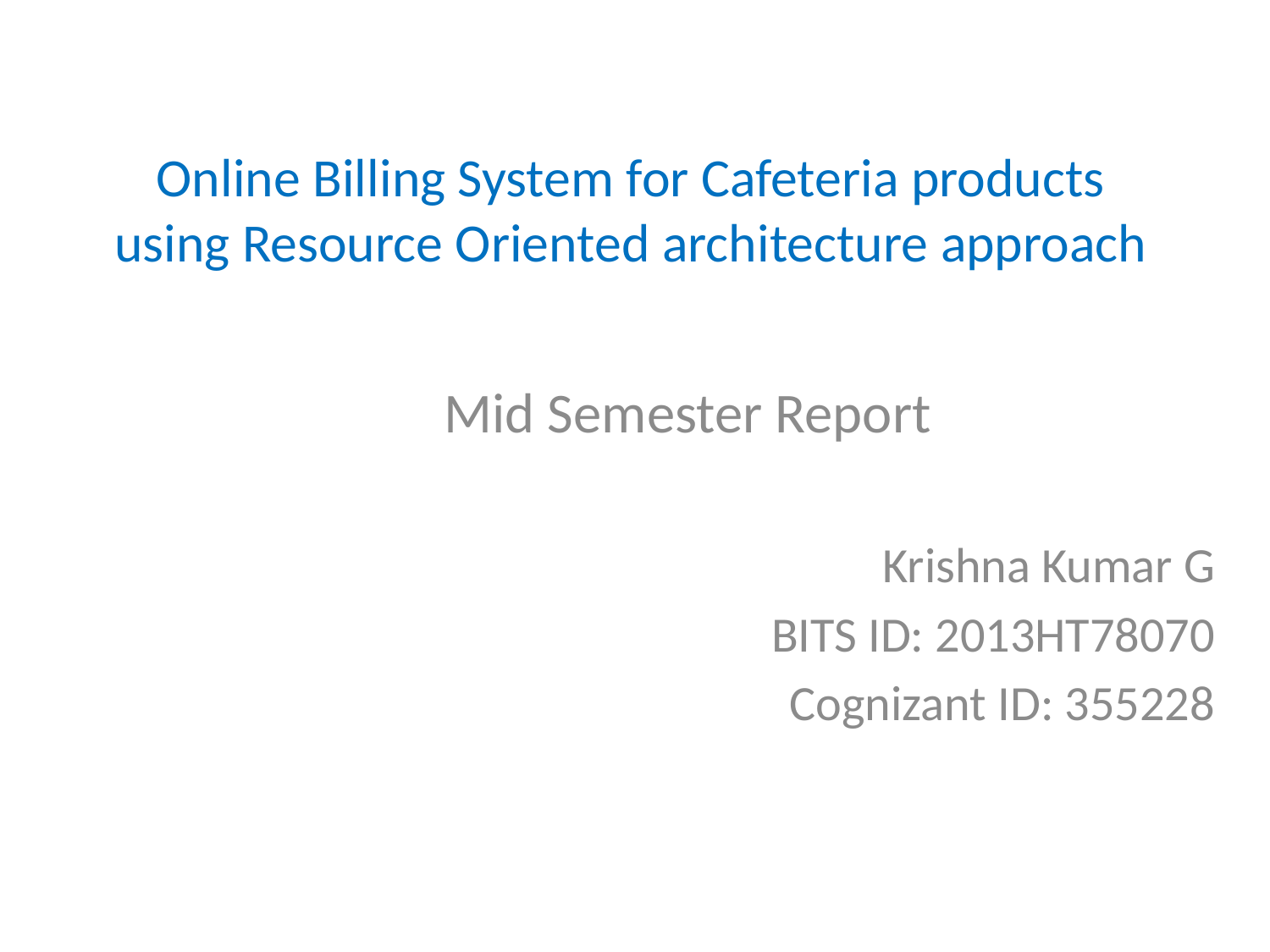

# Online Billing System for Cafeteria products using Resource Oriented architecture approach
         Mid Semester Report

Krishna Kumar G
BITS ID: 2013HT78070
Cognizant ID: 355228